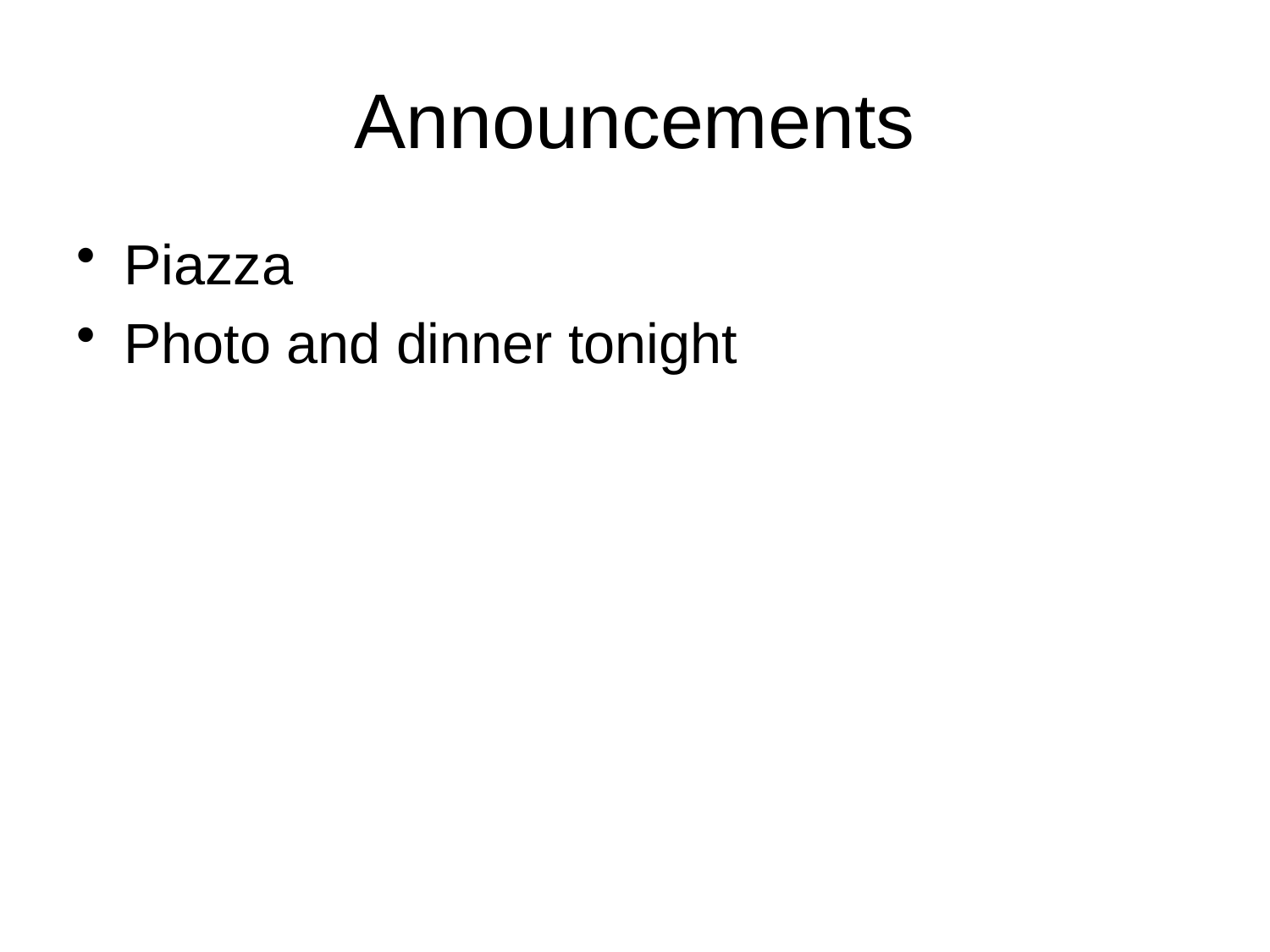

# Announcements
Piazza
Photo and dinner tonight